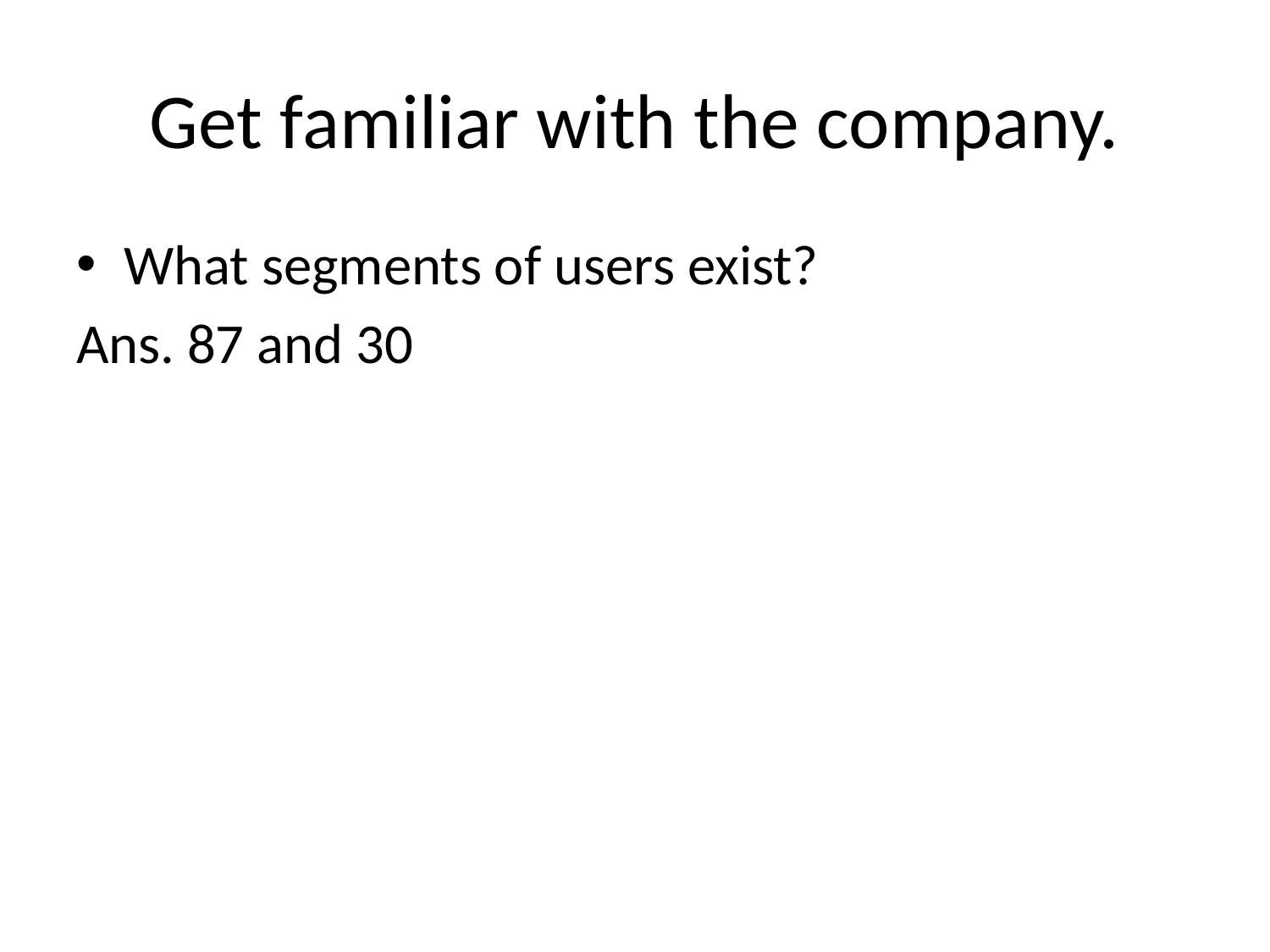

# Get familiar with the company.
What segments of users exist?
Ans. 87 and 30